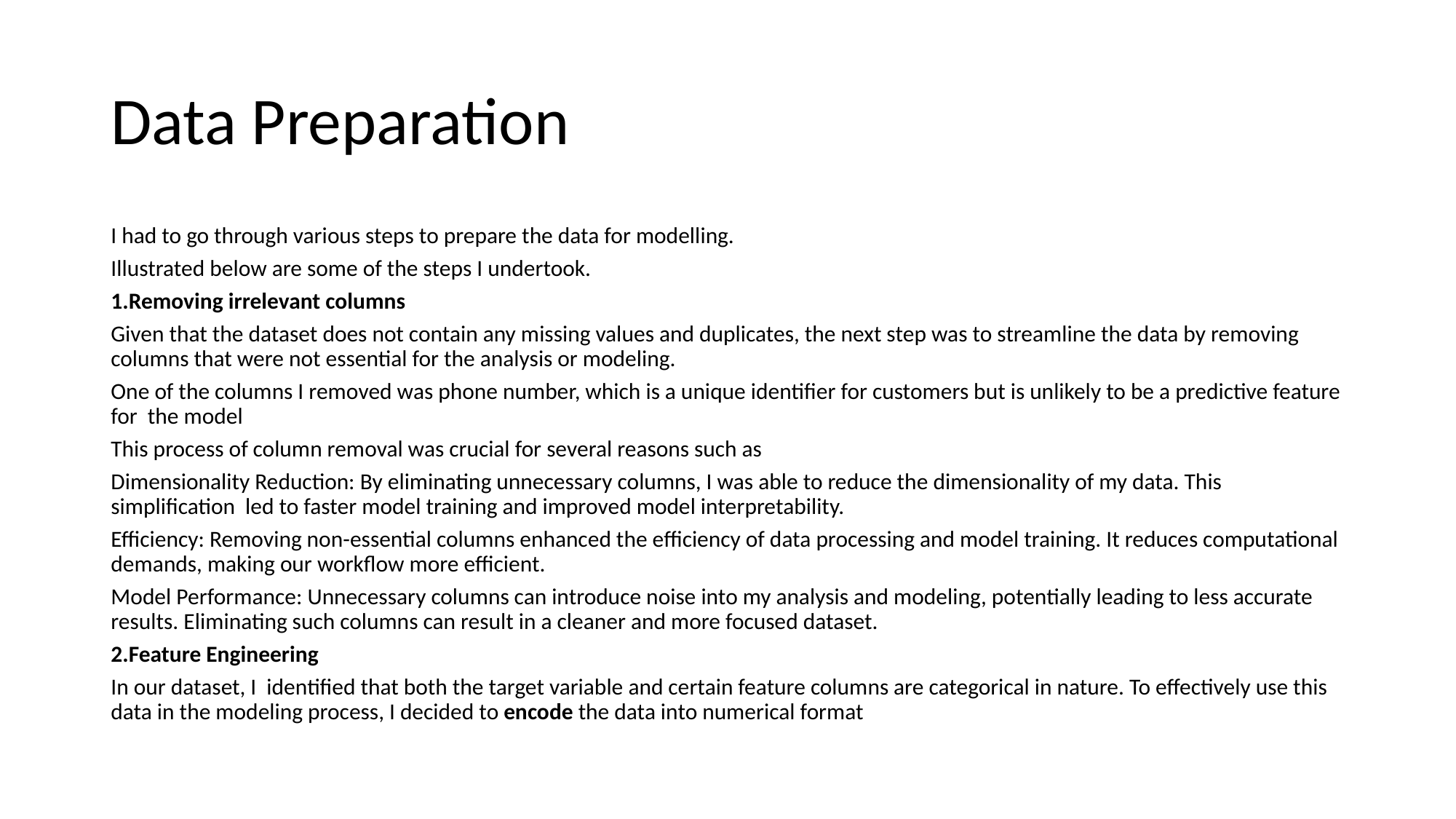

# Data Preparation
I had to go through various steps to prepare the data for modelling.
Illustrated below are some of the steps I undertook.
1.Removing irrelevant columns
Given that the dataset does not contain any missing values and duplicates, the next step was to streamline the data by removing columns that were not essential for the analysis or modeling.
One of the columns I removed was phone number, which is a unique identifier for customers but is unlikely to be a predictive feature for  the model
This process of column removal was crucial for several reasons such as
Dimensionality Reduction: By eliminating unnecessary columns, I was able to reduce the dimensionality of my data. This simplification  led to faster model training and improved model interpretability.
Efficiency: Removing non-essential columns enhanced the efficiency of data processing and model training. It reduces computational demands, making our workflow more efficient.
Model Performance: Unnecessary columns can introduce noise into my analysis and modeling, potentially leading to less accurate results. Eliminating such columns can result in a cleaner and more focused dataset.
2.Feature Engineering
In our dataset, I  identified that both the target variable and certain feature columns are categorical in nature. To effectively use this data in the modeling process, I decided to encode the data into numerical format